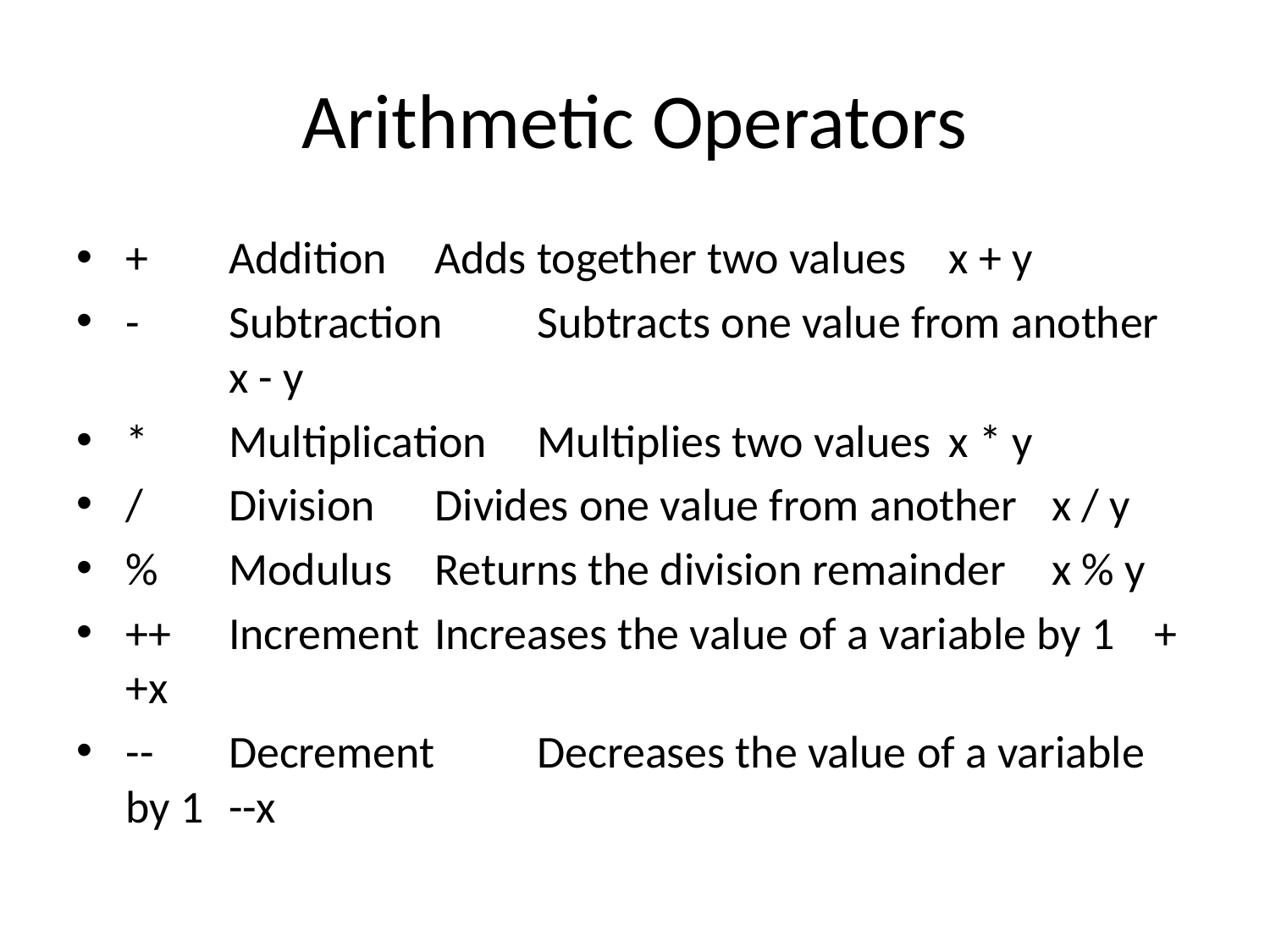

# Arithmetic Operators
+	Addition	Adds together two values	x + y
-	Subtraction	Subtracts one value from another	x - y
*	Multiplication	Multiplies two values	x * y
/	Division	Divides one value from another	x / y
%	Modulus	Returns the division remainder	x % y
++	Increment	Increases the value of a variable by 1	++x
--	Decrement	Decreases the value of a variable by 1	--x